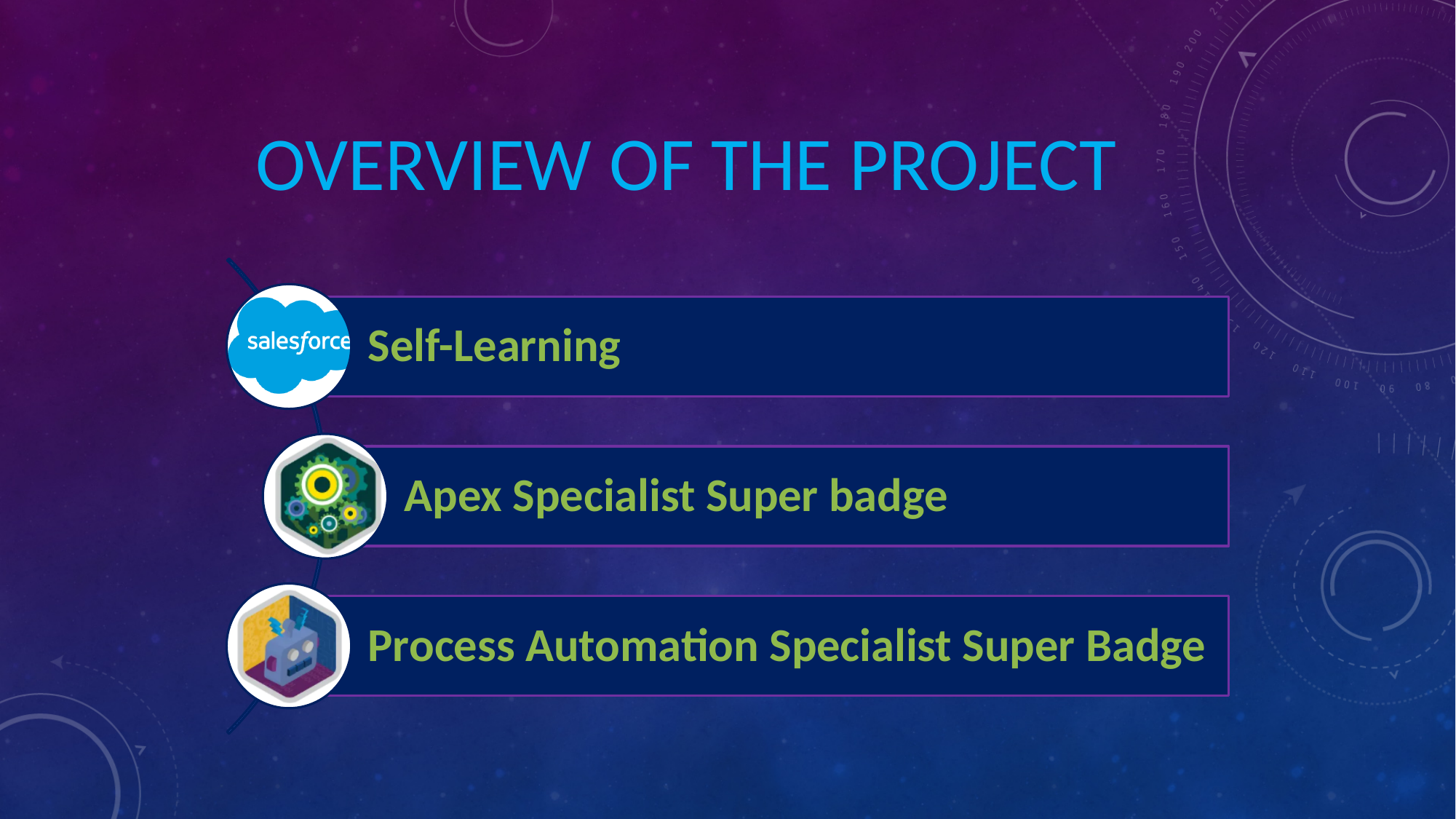

# Overview of the Project
Self-Learning
Apex Specialist Super badge
Process Automation Specialist Super Badge